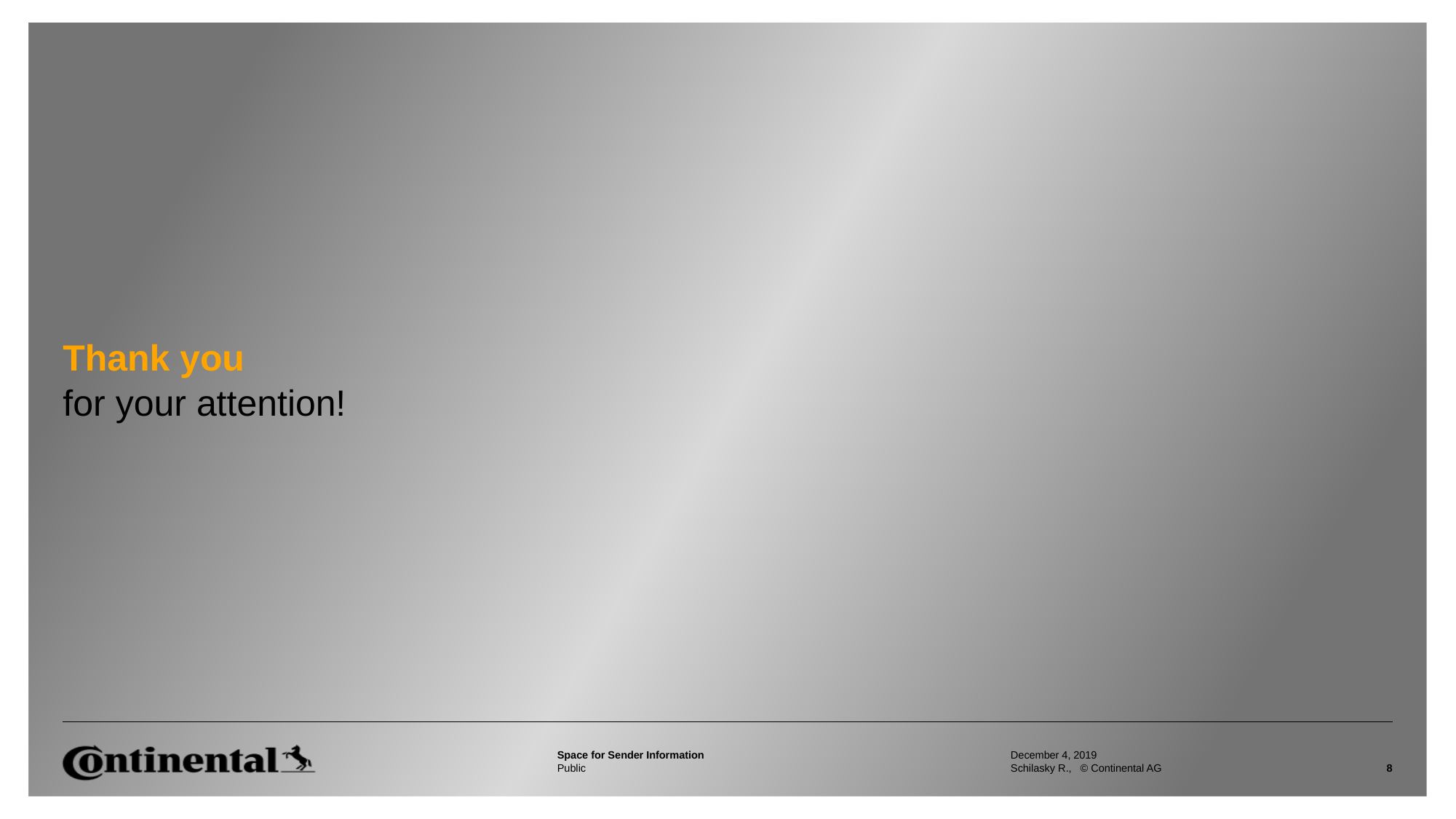

# Thank you
for your attention!
December 4, 2019
Schilasky R.,   © Continental AG
8